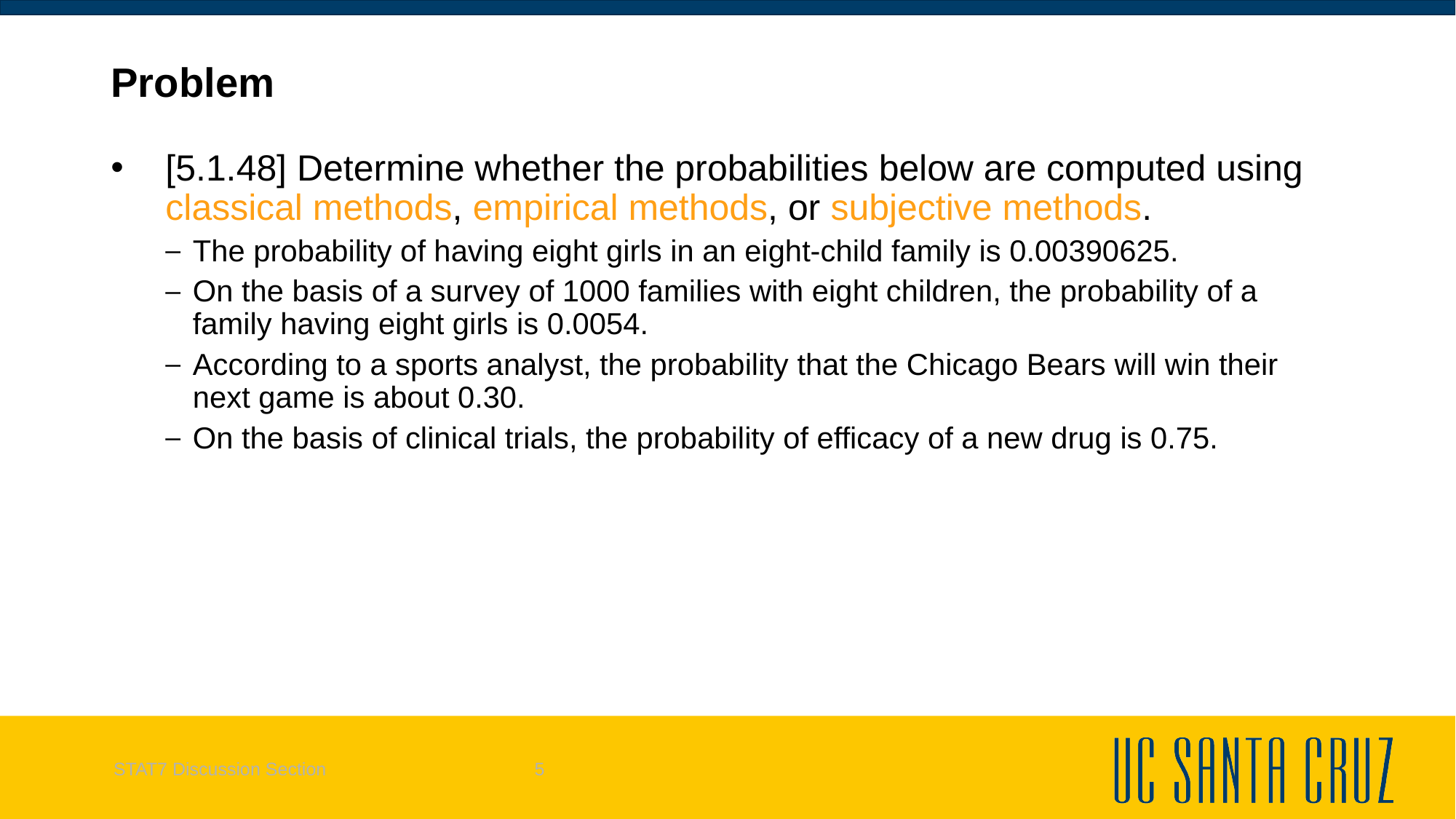

# Problem
[5.1.48] Determine whether the probabilities below are computed using classical methods, empirical methods, or subjective methods.
The probability of having eight girls in an eight-child family is 0.00390625.
On the basis of a survey of 1000 families with eight children, the probability of a family having eight girls is 0.0054.
According to a sports analyst, the probability that the Chicago Bears will win their next game is about 0.30.
On the basis of clinical trials, the probability of efficacy of a new drug is 0.75.
STAT7 Discussion Section
5